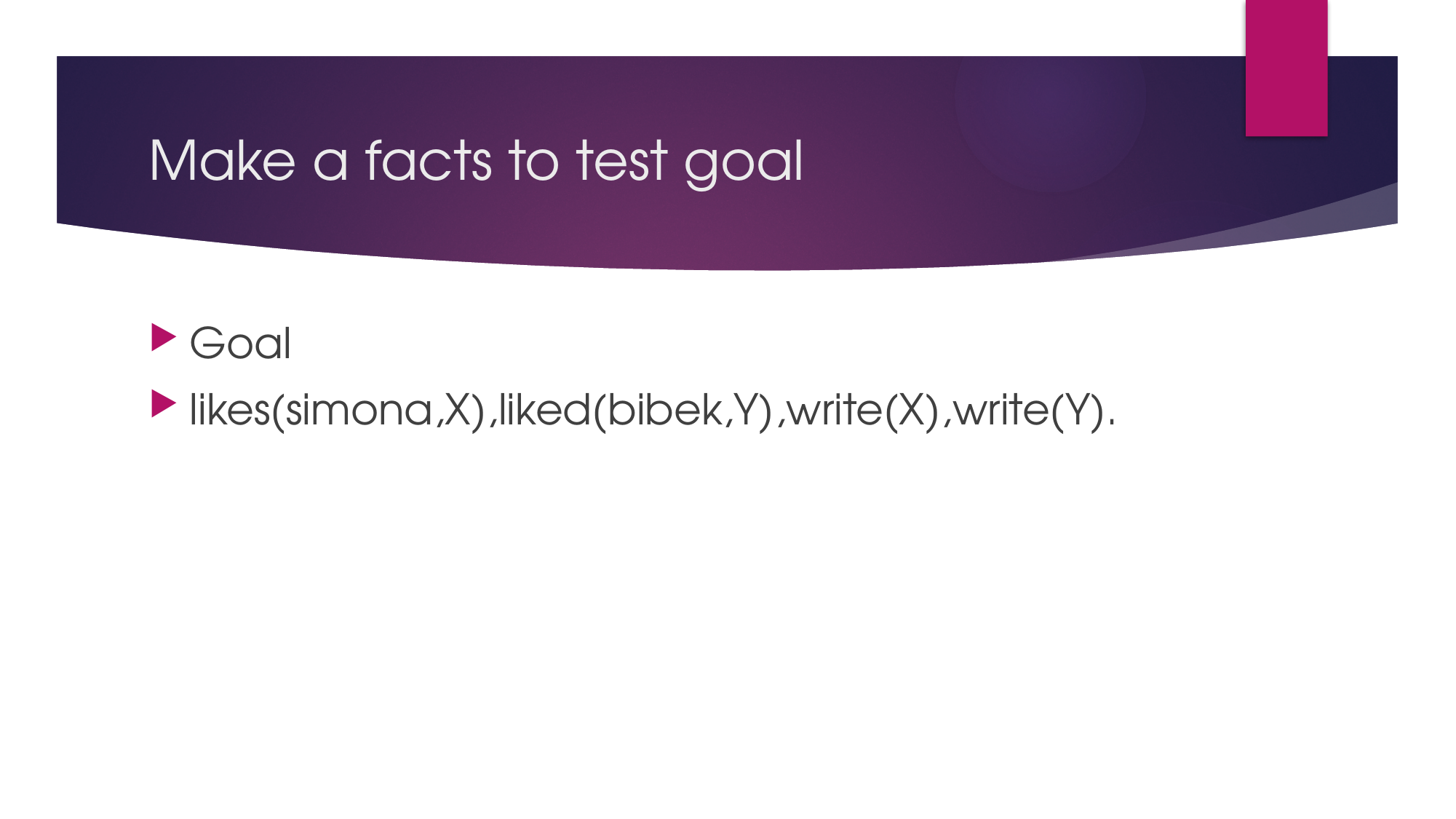

# Make a facts to test goal
Goal
likes(simona,X),liked(bibek,Y),write(X),write(Y).